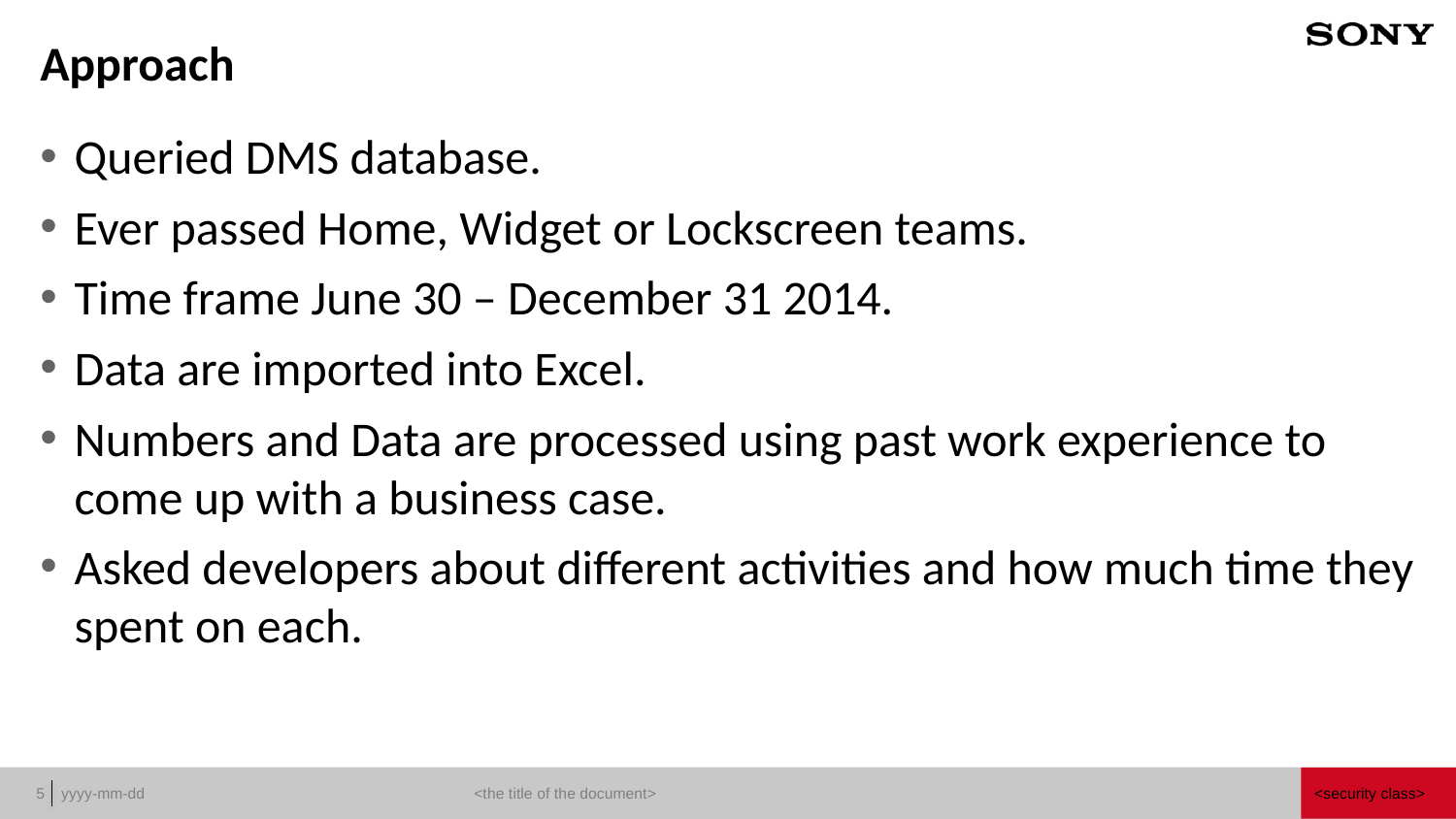

# Approach
Queried DMS database.
Ever passed Home, Widget or Lockscreen teams.
Time frame June 30 – December 31 2014.
Data are imported into Excel.
Numbers and Data are processed using past work experience to come up with a business case.
Asked developers about different activities and how much time they spent on each.